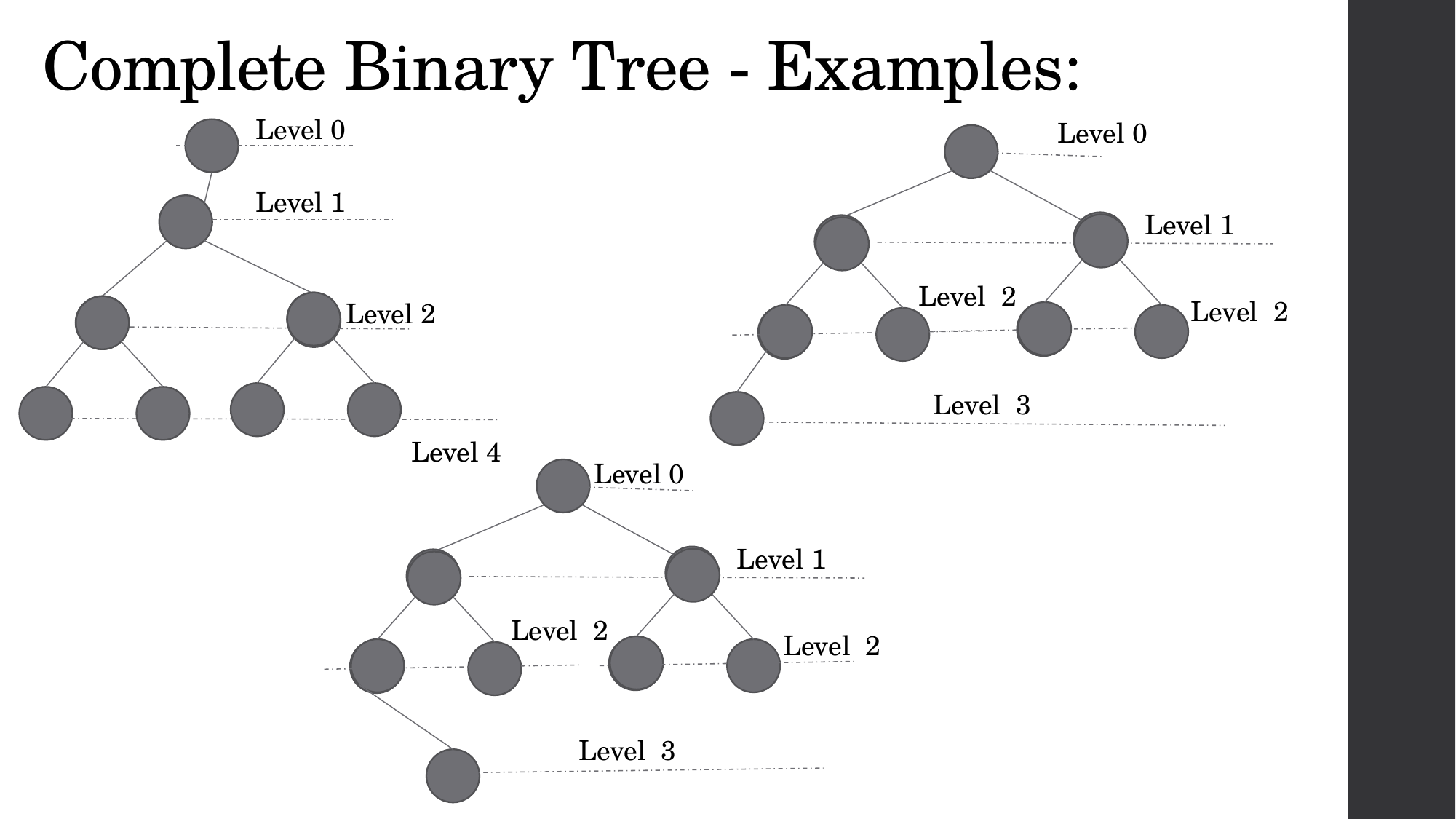

# Complete Binary Tree - Examples:
Level 0
Level 0

Level 1

Level 1

Level  2
Level  2
Level 2

Level  3

Level 4
Level 0

Level 1

Level  2
Level  2

Level  3